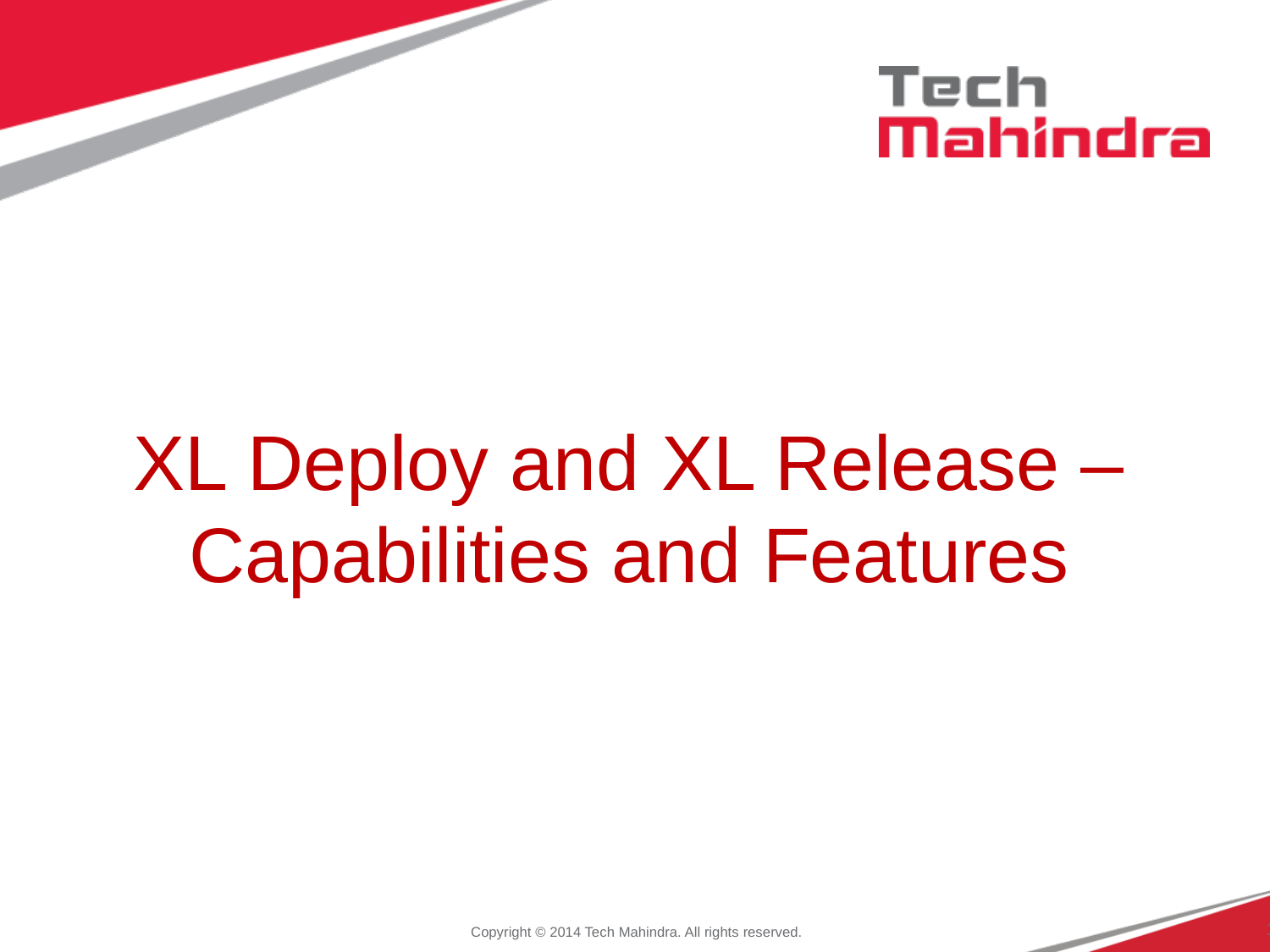

XL Deploy and XL Release – Capabilities and Features